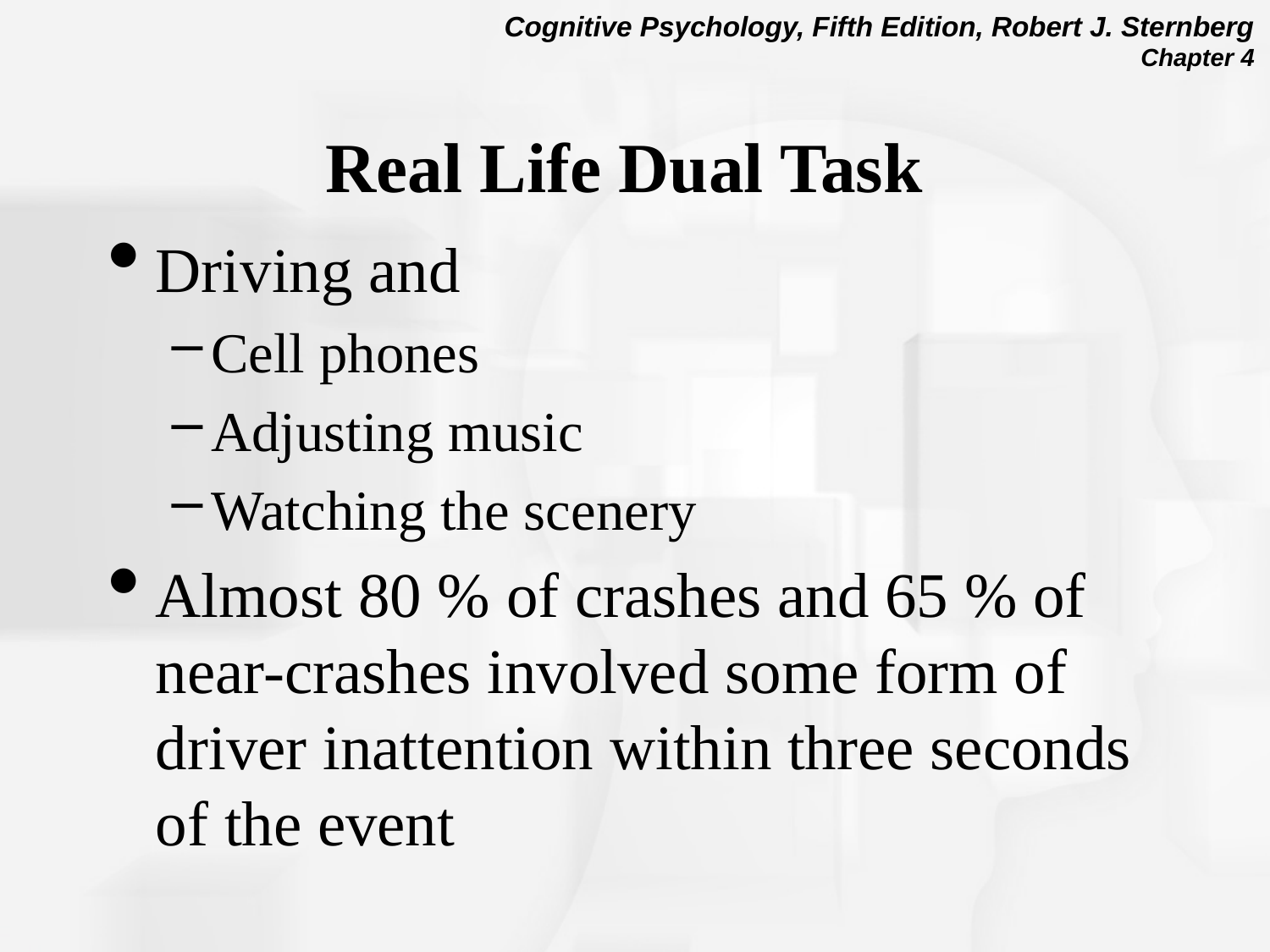

# Real Life Dual Task
Driving and
Cell phones
Adjusting music
Watching the scenery
Almost 80 % of crashes and 65 % of near-crashes involved some form of driver inattention within three seconds of the event